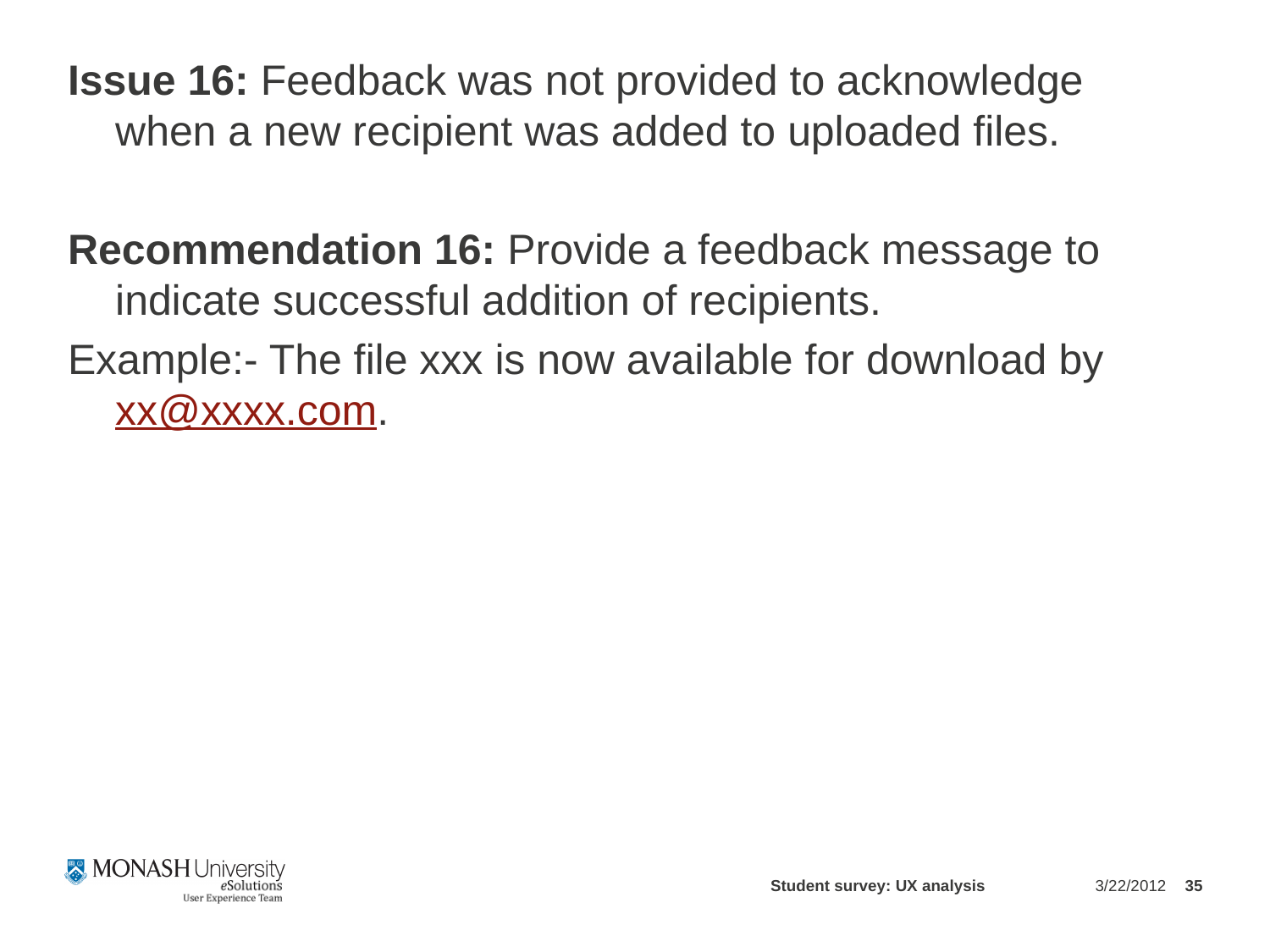

Issue 16: Feedback was not provided to acknowledge when a new recipient was added to uploaded files.

Recommendation 16: Provide a feedback message to indicate successful addition of recipients.
Example:- The file xxx is now available for download by xx@xxxx.com.

Student survey: UX analysis
3/22/2012
35